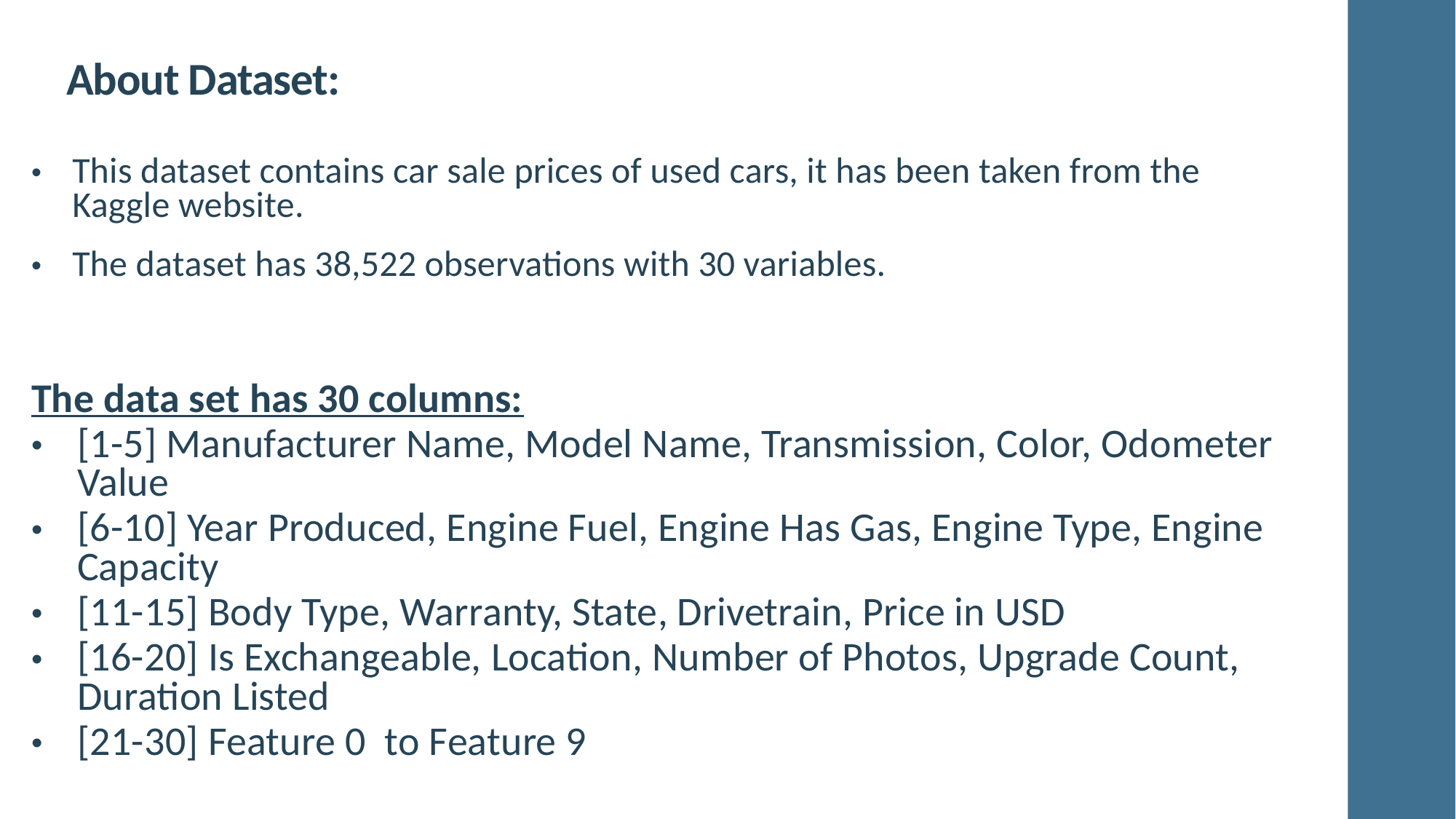

About Dataset:
This dataset contains car sale prices of used cars, it has been taken from the Kaggle website.
The dataset has 38,522 observations with 30 variables.

The data set has 30 columns:
[1-5] Manufacturer Name, Model Name, Transmission, Color, Odometer Value
[6-10] Year Produced, Engine Fuel, Engine Has Gas, Engine Type, Engine Capacity
[11-15] Body Type, Warranty, State, Drivetrain, Price in USD
[16-20] Is Exchangeable, Location, Number of Photos, Upgrade Count, Duration Listed
[21-30] Feature 0  to Feature 9